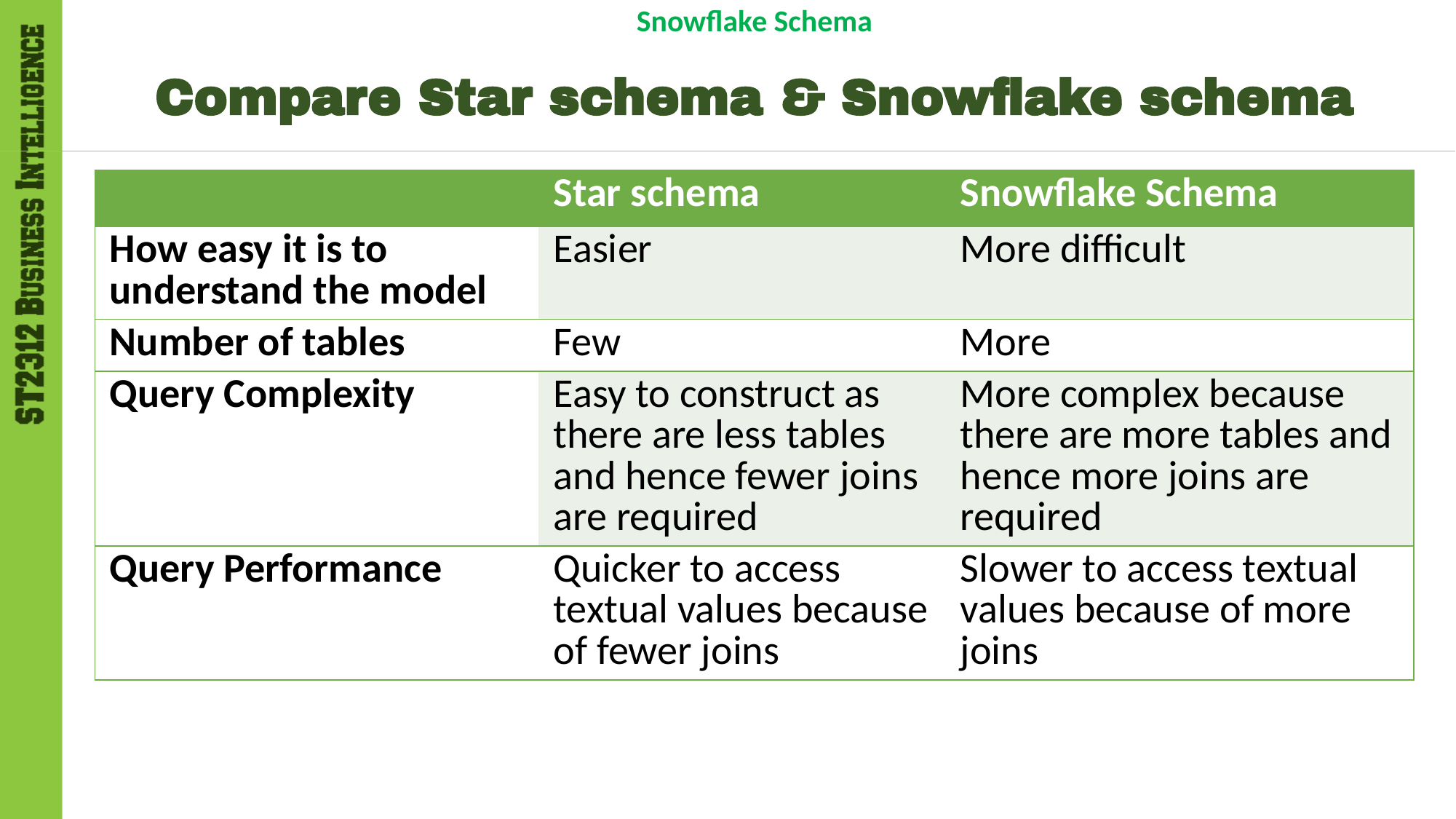

Snowflake Schema
# Compare Star schema & Snowflake schema
|  | Star schema | Snowflake Schema |
| --- | --- | --- |
| How easy it is to understand the model | Easier | More difficult |
| Number of tables | Few | More |
| Query Complexity | Easy to construct as there are less tables and hence fewer joins are required | More complex because there are more tables and hence more joins are required |
| Query Performance | Quicker to access textual values because of fewer joins | Slower to access textual values because of more joins |